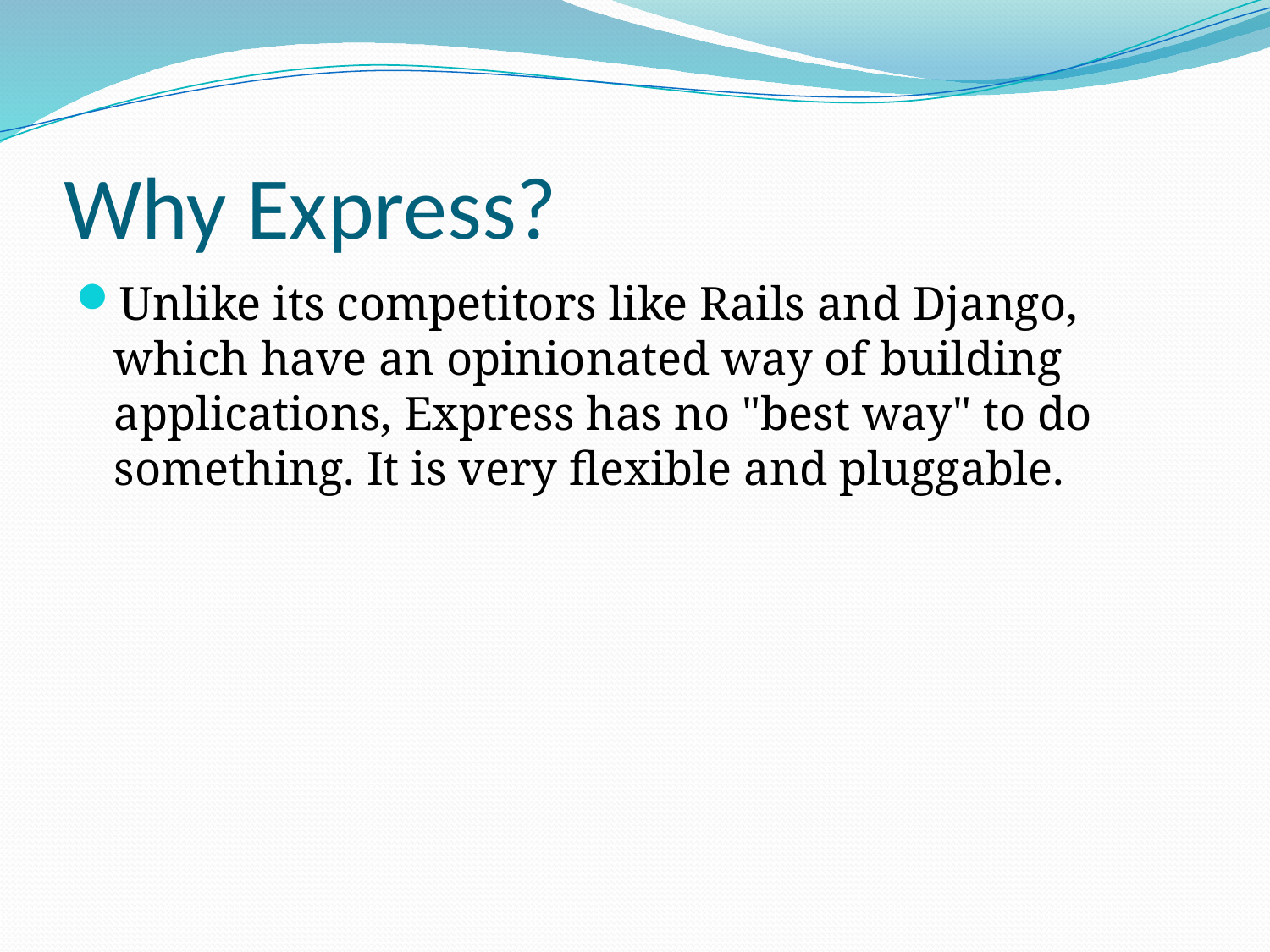

# Why Express?
Unlike its competitors like Rails and Django, which have an opinionated way of building applications, Express has no "best way" to do something. It is very flexible and pluggable.